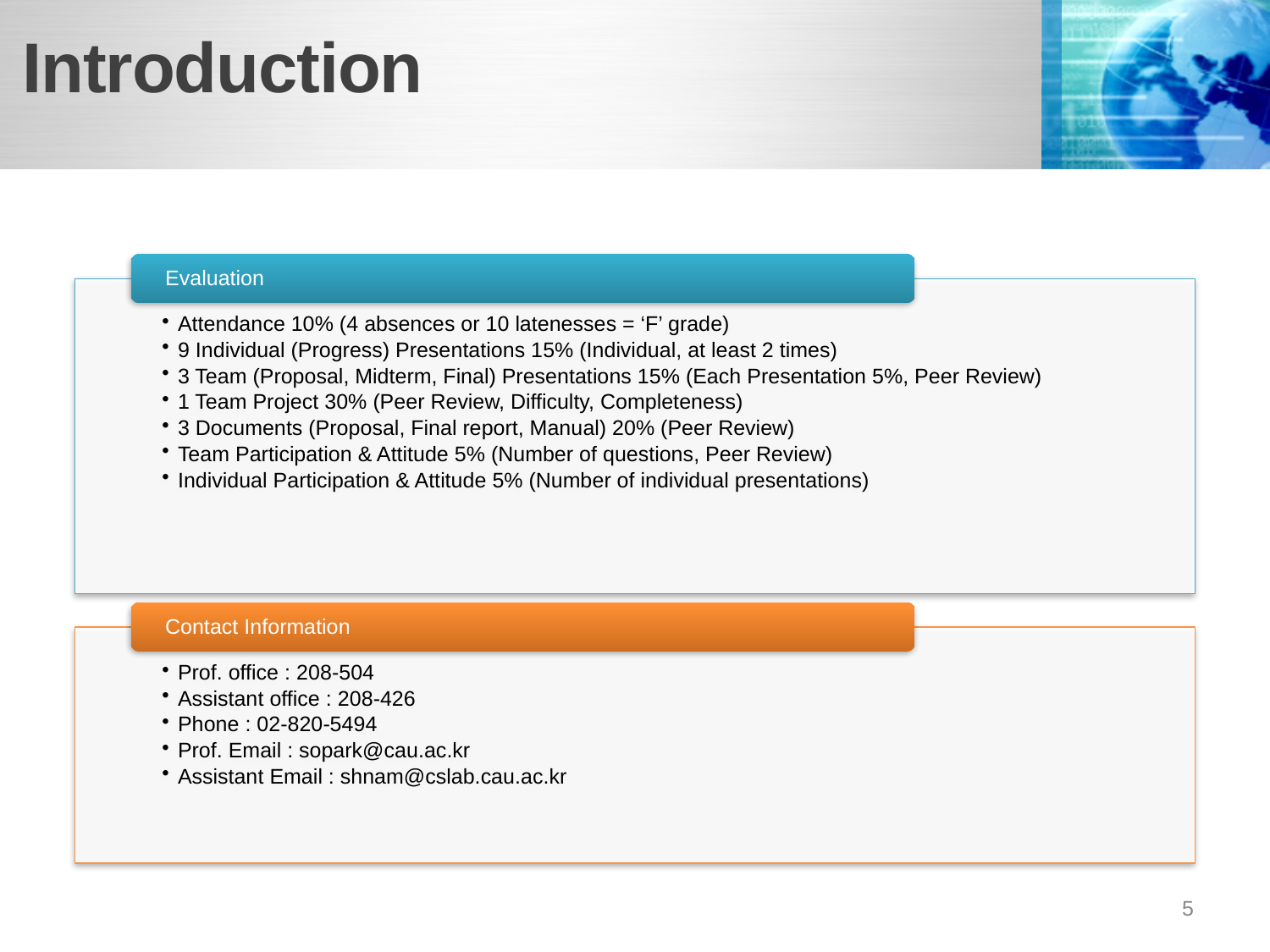

Introduction
Attendance 10% (4 absences or 10 latenesses = ‘F’ grade)
9 Individual (Progress) Presentations 15% (Individual, at least 2 times)
3 Team (Proposal, Midterm, Final) Presentations 15% (Each Presentation 5%, Peer Review)
1 Team Project 30% (Peer Review, Difficulty, Completeness)
3 Documents (Proposal, Final report, Manual) 20% (Peer Review)
Team Participation & Attitude 5% (Number of questions, Peer Review)
Individual Participation & Attitude 5% (Number of individual presentations)
Evaluation
Prof. office : 208-504
Assistant office : 208-426
Phone : 02-820-5494
Prof. Email : sopark@cau.ac.kr
Assistant Email : shnam@cslab.cau.ac.kr
Contact Information
5